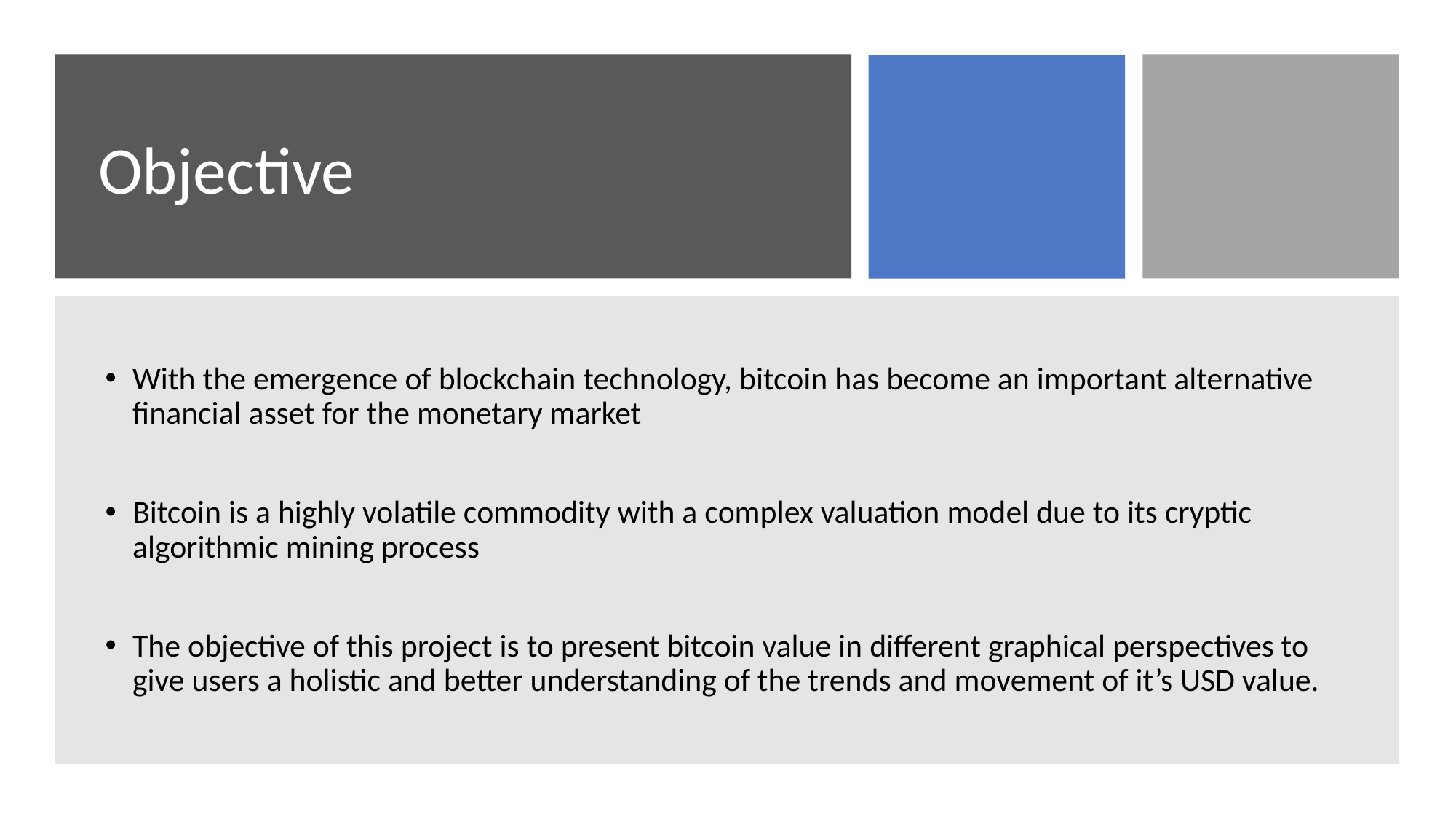

# Objective

With the emergence of blockchain technology, bitcoin has become an important alternative financial asset for the monetary market

Bitcoin is a highly volatile commodity with a complex valuation model due to its cryptic algorithmic mining process

The objective of this project is to present bitcoin value in different graphical perspectives to give users a holistic and better understanding of the trends and movement of it’s USD value.